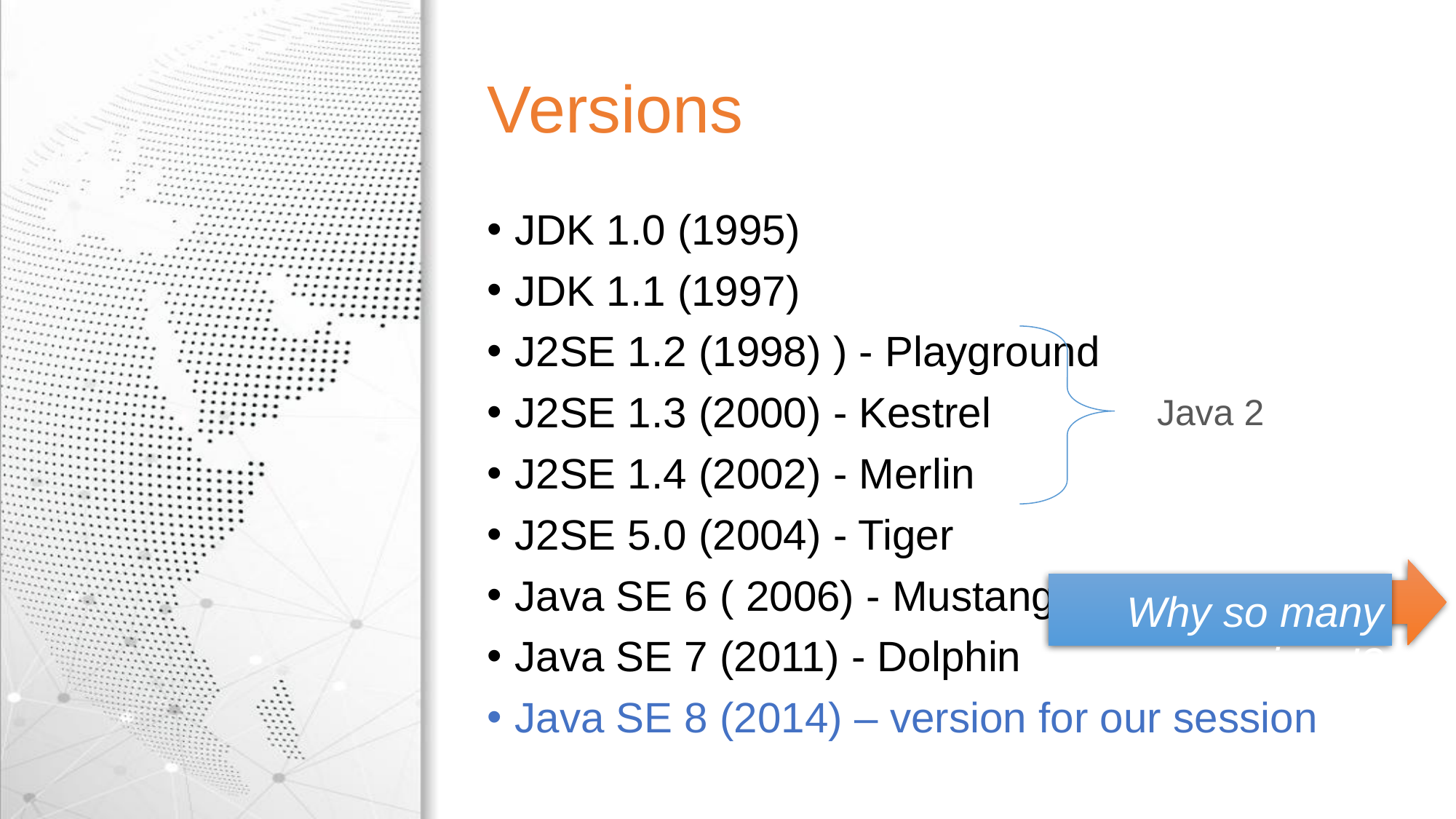

# Versions
JDK 1.0 (1995)
JDK 1.1 (1997)
J2SE 1.2 (1998) ) - Playground
J2SE 1.3 (2000) - Kestrel
J2SE 1.4 (2002) - Merlin
J2SE 5.0 (2004) - Tiger
Java SE 6 ( 2006) - Mustang
Java SE 7 (2011) - Dolphin
Java SE 8 (2014) – version for our session

Java 2

Why so many versions!?